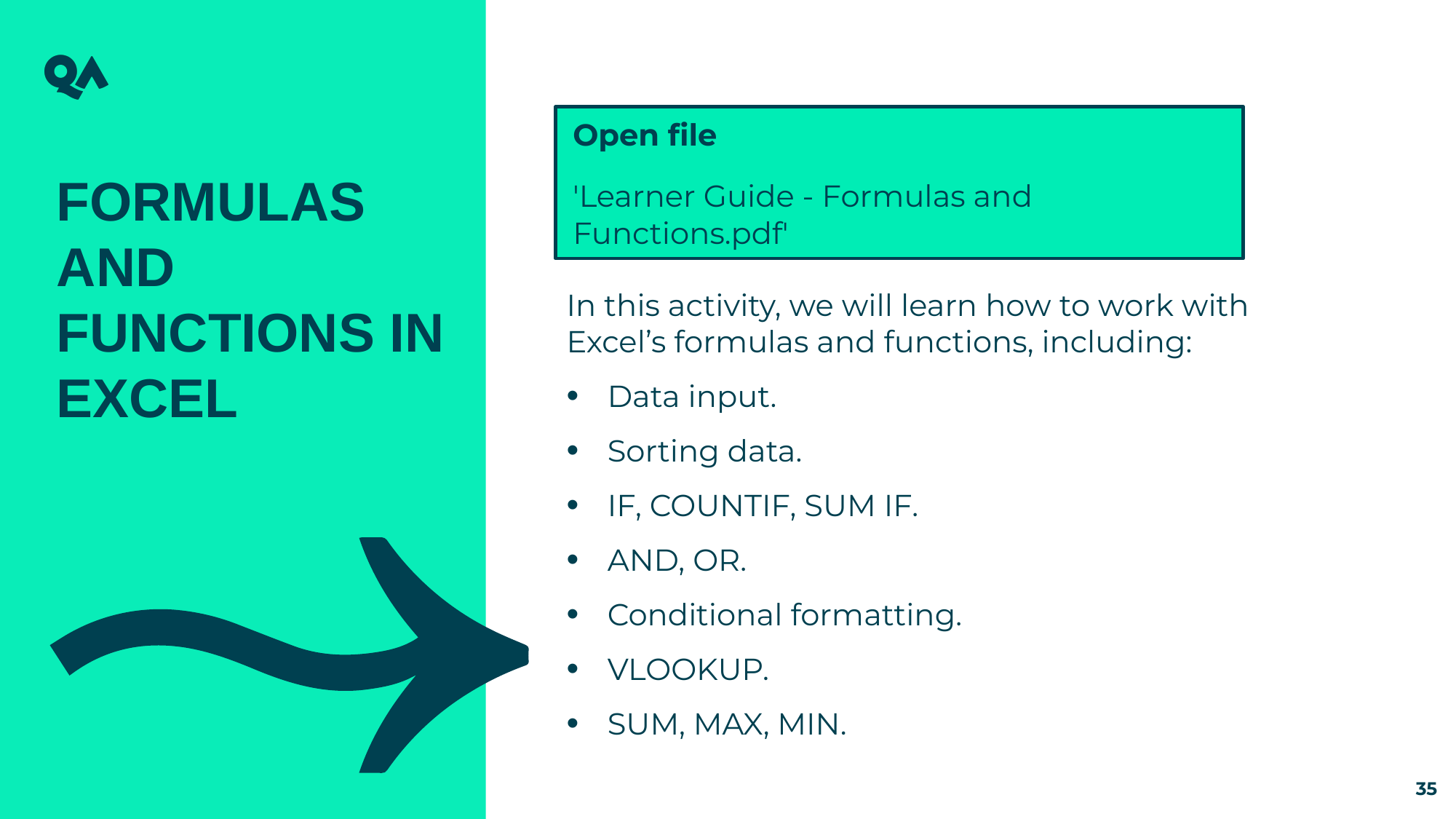

Open file

'Learner Guide - Formulas and Functions.pdf'
FORMULAS AND FUNCTIONS in Excel
In this activity, we will learn how to work with Excel’s formulas and functions, including:
Data input.
Sorting data.
IF, COUNTIF, SUM IF.
AND, OR.
Conditional formatting.
VLOOKUP.
SUM, MAX, MIN.
35